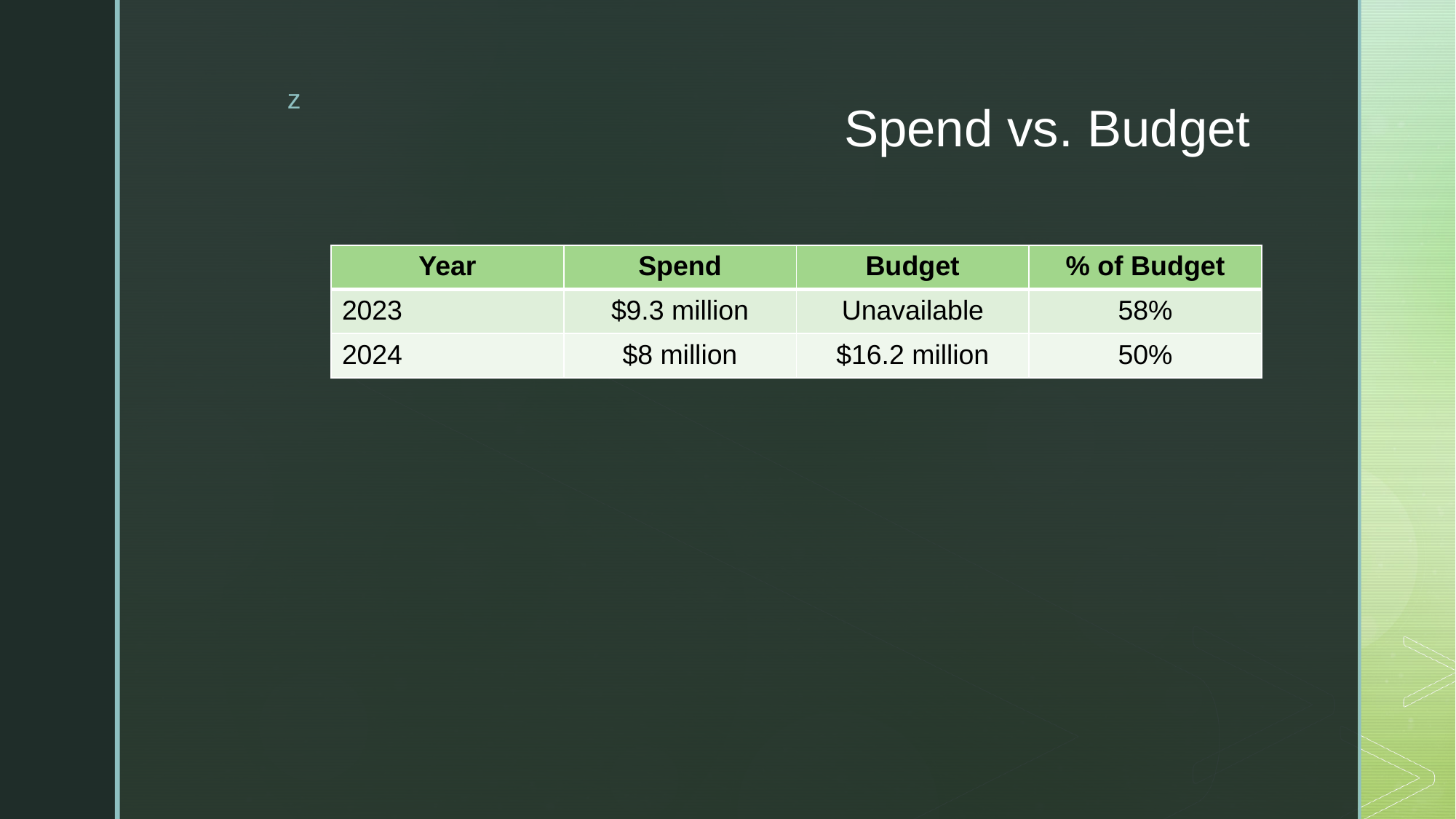

# Spend vs. Budget
| Year | Spend | Budget | % of Budget |
| --- | --- | --- | --- |
| 2023 | $9.3 million | Unavailable | 58% |
| 2024 | $8 million | $16.2 million | 50% |